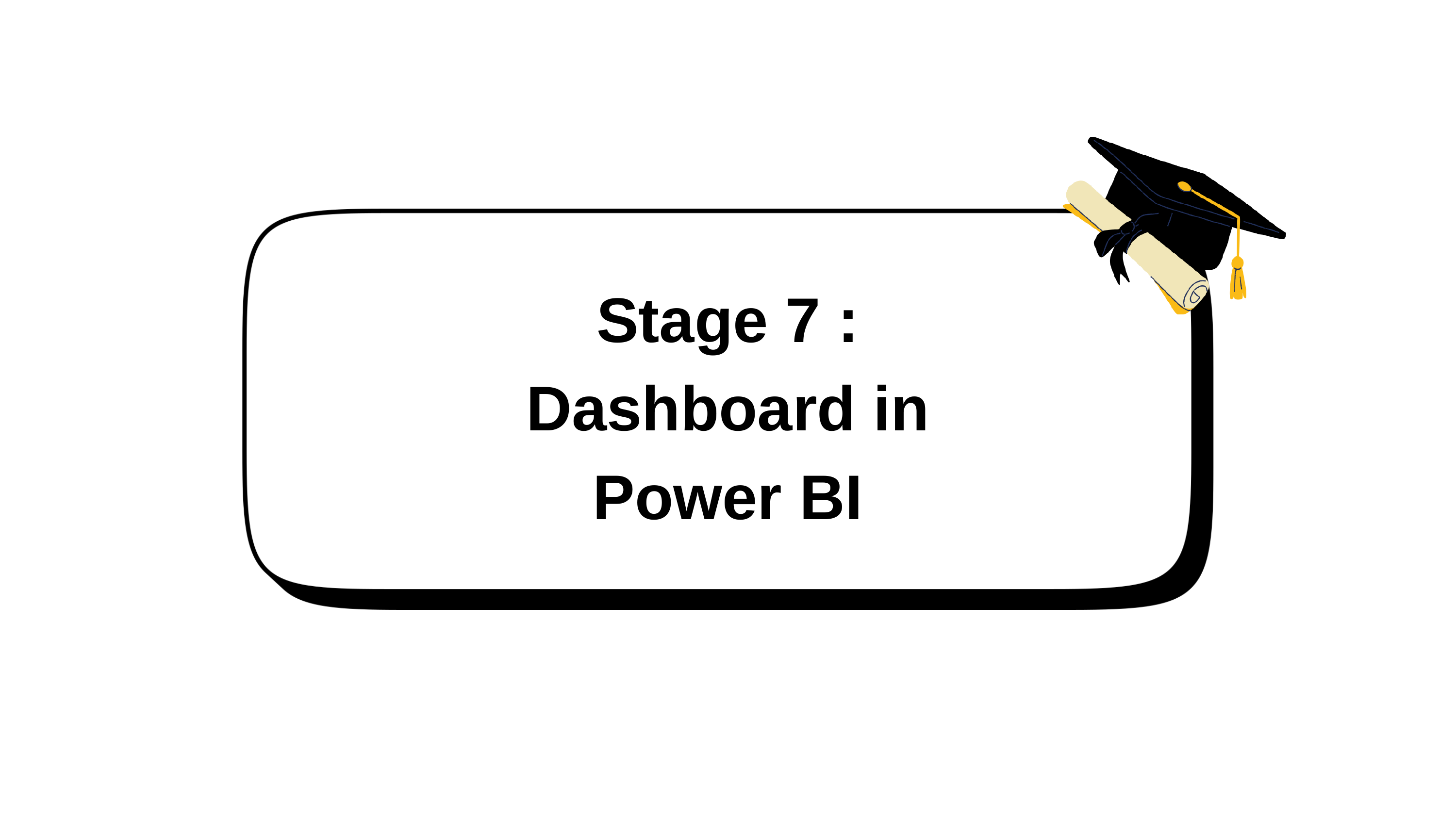

Stage 7 :
Dashboard in Power BI